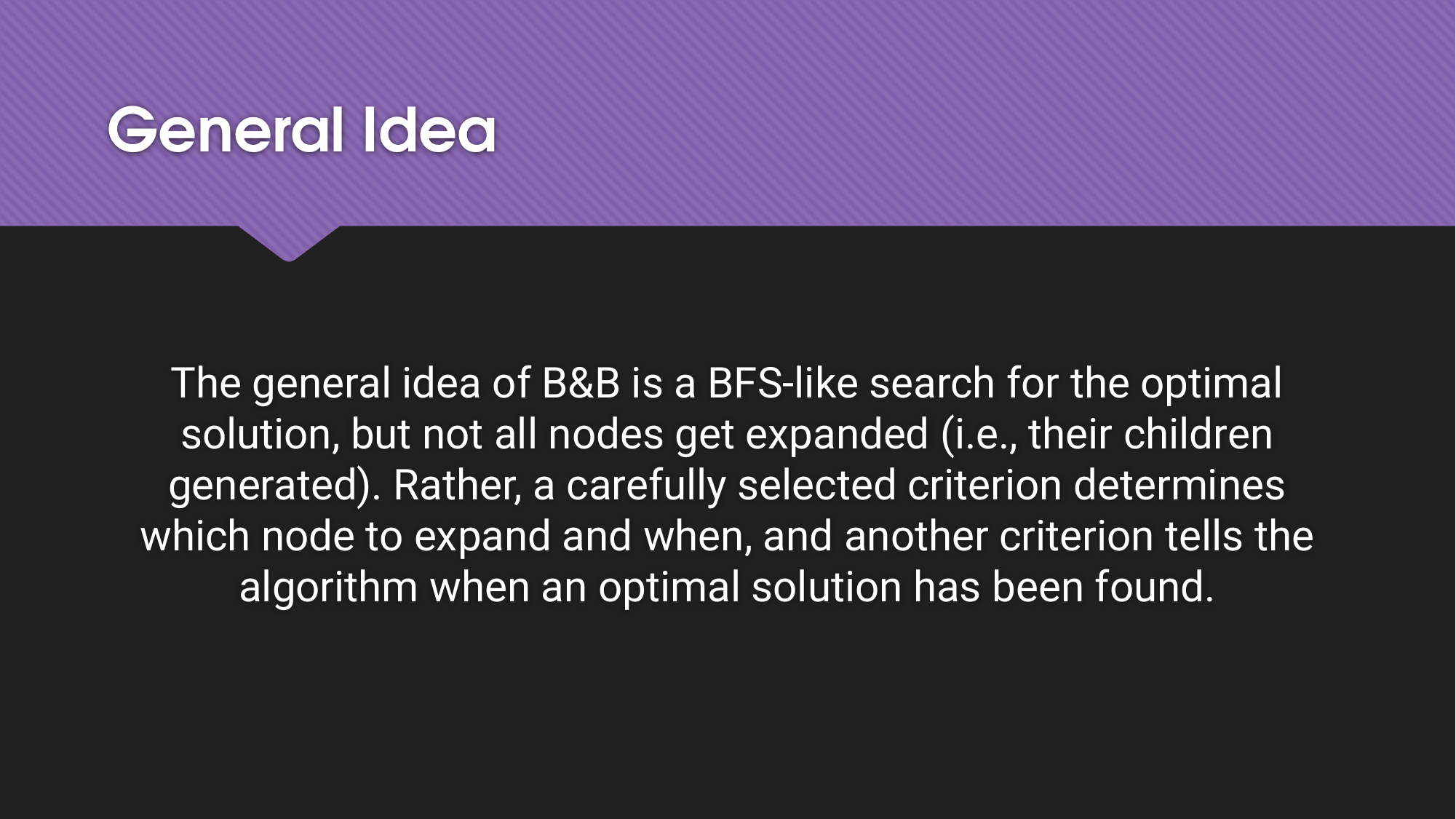

# General Idea
The general idea of B&B is a BFS-like search for the optimal solution, but not all nodes get expanded (i.e., their children generated). Rather, a carefully selected criterion determines which node to expand and when, and another criterion tells the algorithm when an optimal solution has been found.